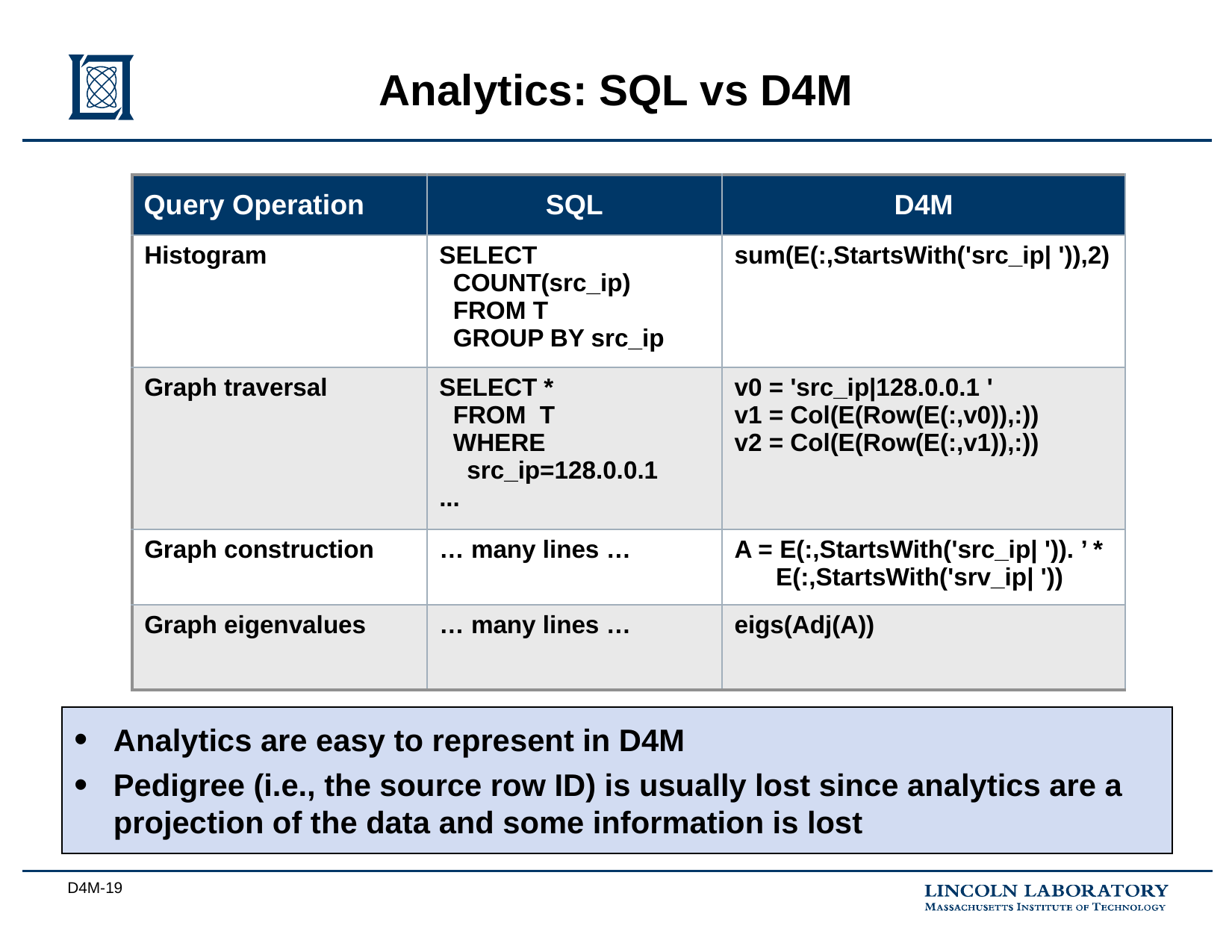

# Analytics: SQL vs D4M
| Query Operation | SQL | D4M |
| --- | --- | --- |
| Histogram | SELECT COUNT(src\_ip) FROM T GROUP BY src\_ip | sum(E(:,StartsWith('src\_ip| ')),2) |
| Graph traversal | SELECT \* FROM T WHERE src\_ip=128.0.0.1 ... | v0 = 'src\_ip|128.0.0.1 ' v1 = Col(E(Row(E(:,v0)),:)) v2 = Col(E(Row(E(:,v1)),:)) |
| Graph construction | … many lines … | A = E(:,StartsWith('src\_ip| ')). ’ \* E(:,StartsWith('srv\_ip| ')) |
| Graph eigenvalues | … many lines … | eigs(Adj(A)) |
Analytics are easy to represent in D4M
Pedigree (i.e., the source row ID) is usually lost since analytics are a projection of the data and some information is lost